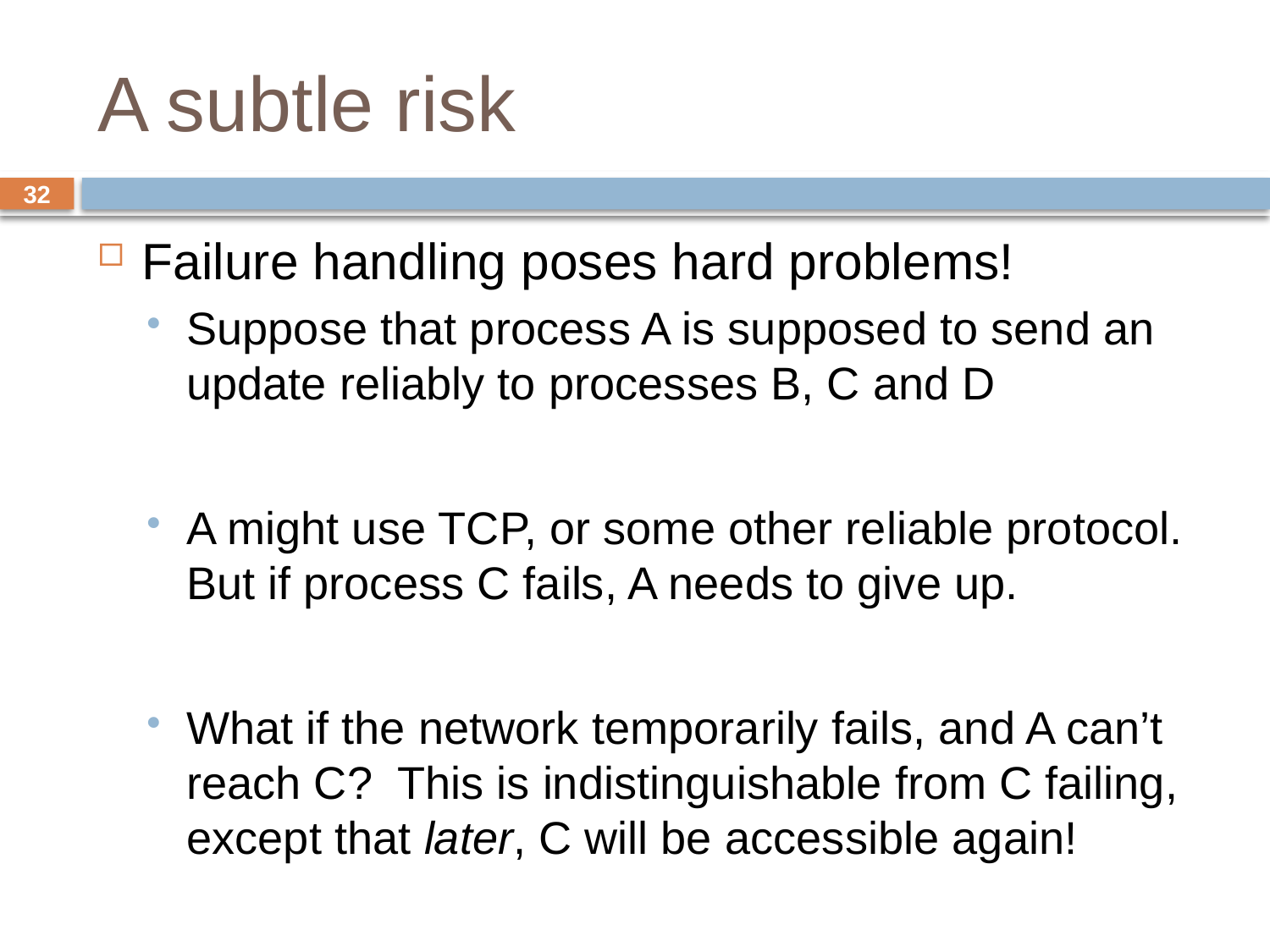

# A subtle risk
32
Failure handling poses hard problems!
Suppose that process A is supposed to send an update reliably to processes B, C and D

A might use TCP, or some other reliable protocol.  But if process C fails, A needs to give up.

What if the network temporarily fails, and A can’t reach C?  This is indistinguishable from C failing, except that later, C will be accessible again!